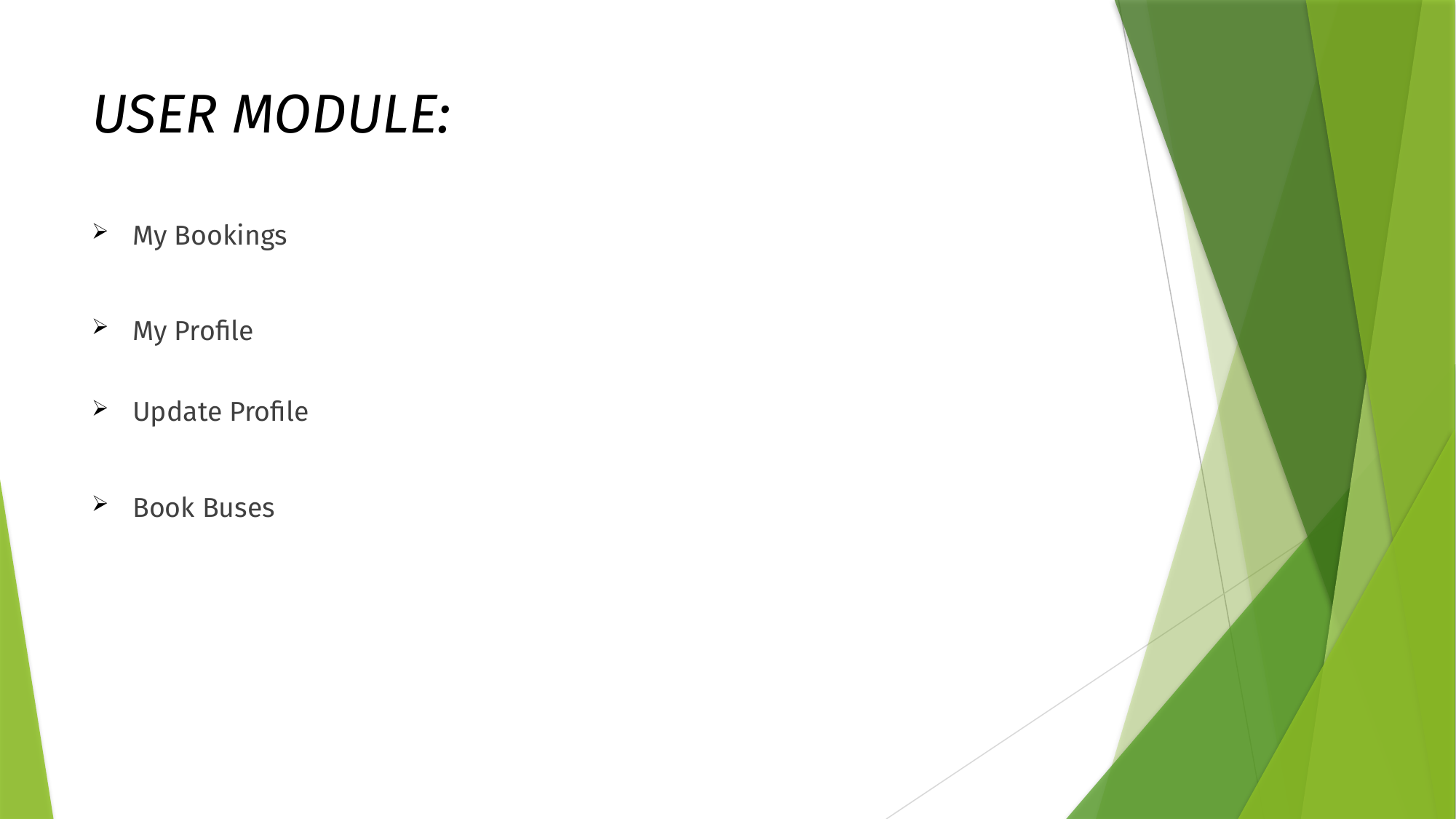

# USER MODULE:
My Bookings

My Profile
Update Profile

Book Buses